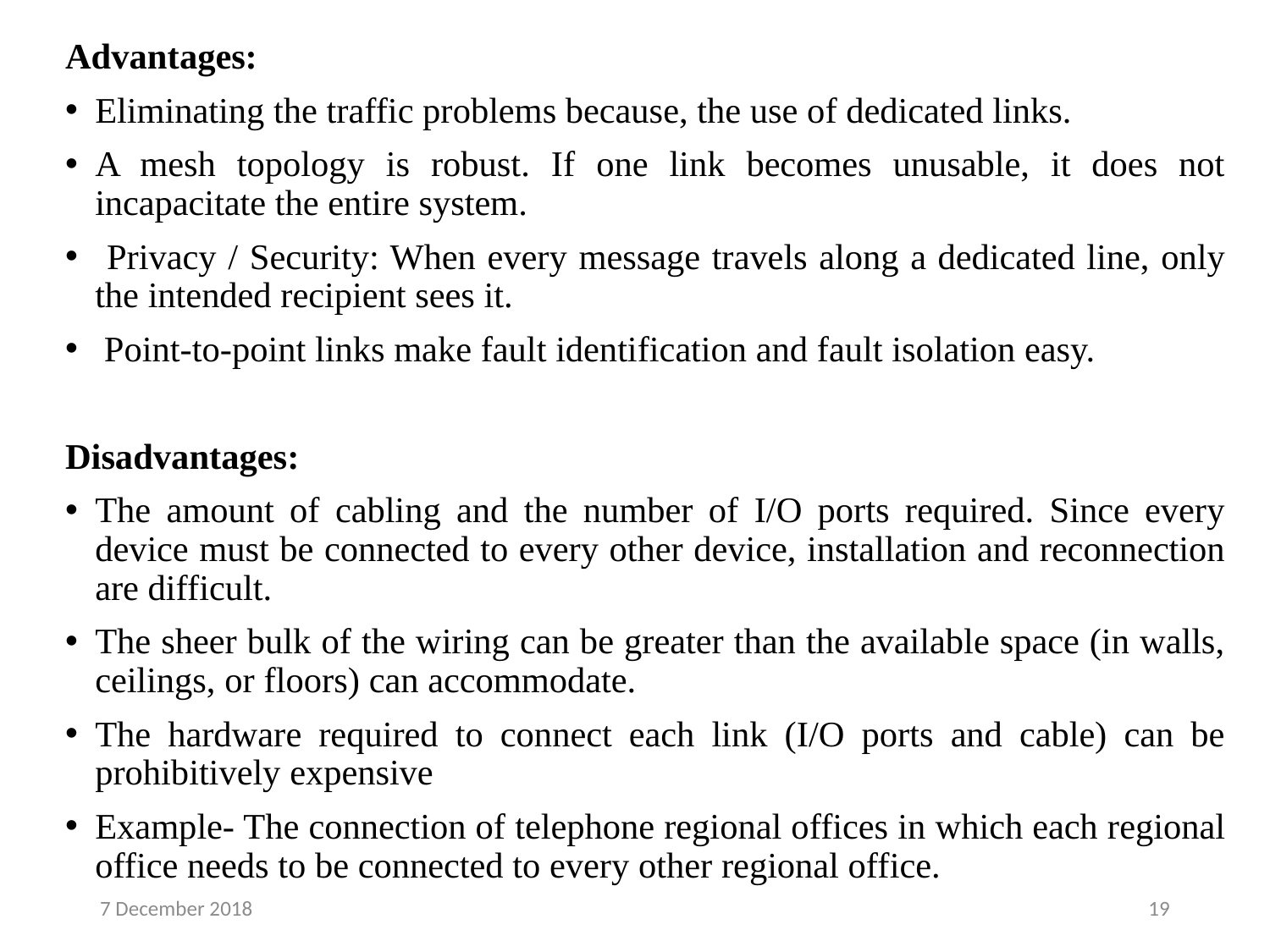

Advantages:
Eliminating the traffic problems because, the use of dedicated links.
A mesh topology is robust. If one link becomes unusable, it does not incapacitate the entire system.
 Privacy / Security: When every message travels along a dedicated line, only the intended recipient sees it.
 Point-to-point links make fault identification and fault isolation easy.

Disadvantages:
The amount of cabling and the number of I/O ports required. Since every device must be connected to every other device, installation and reconnection are difficult.
The sheer bulk of the wiring can be greater than the available space (in walls, ceilings, or floors) can accommodate.
The hardware required to connect each link (I/O ports and cable) can be prohibitively expensive
Example- The connection of telephone regional offices in which each regional office needs to be connected to every other regional office.

7 December 2018
19